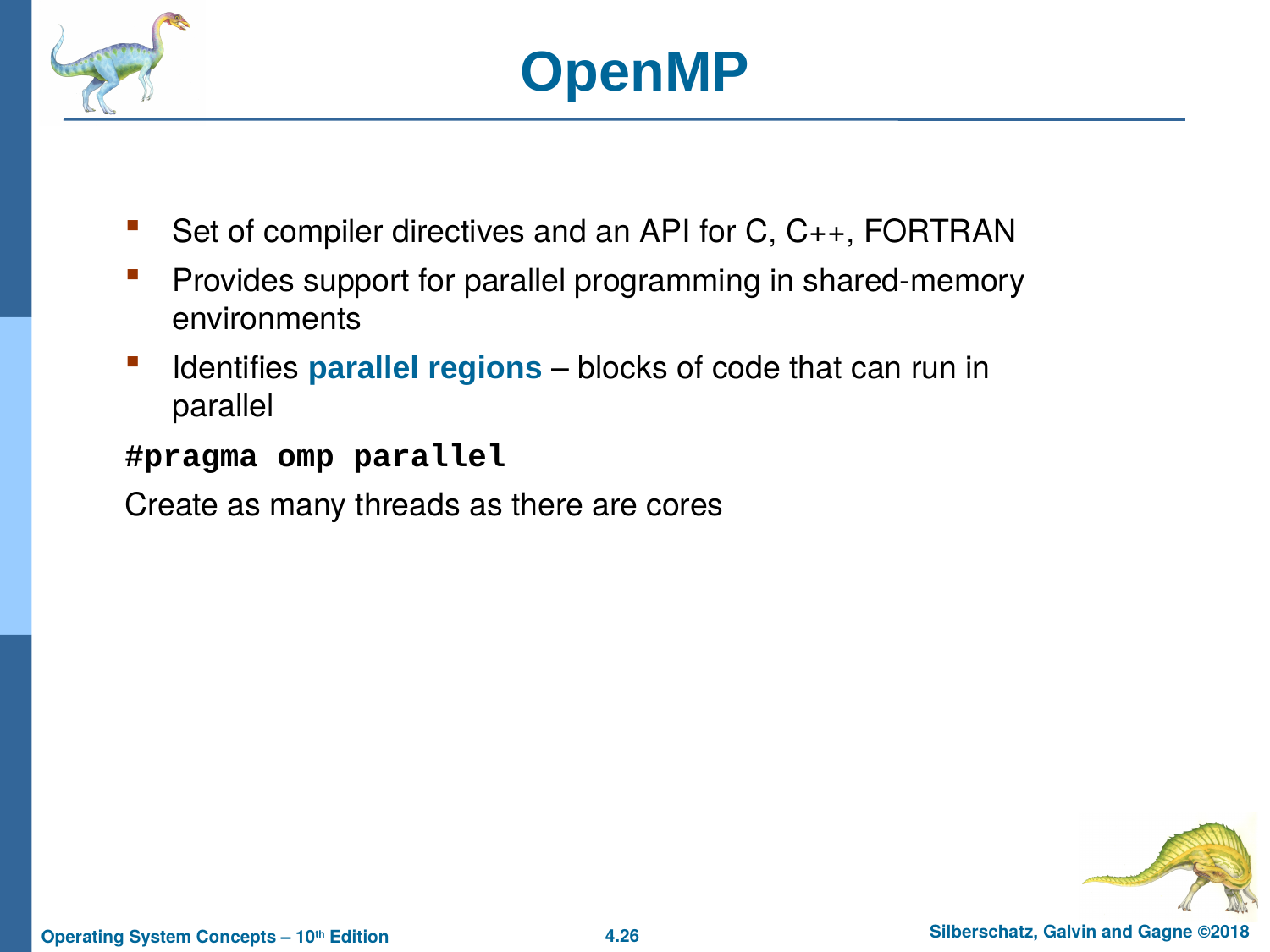

# OpenMP
Set of compiler directives and an API for C, C++, FORTRAN
Provides support for parallel programming in shared-memory environments
Identifies parallel regions – blocks of code that can run in parallel
#pragma omp parallel
Create as many threads as there are cores